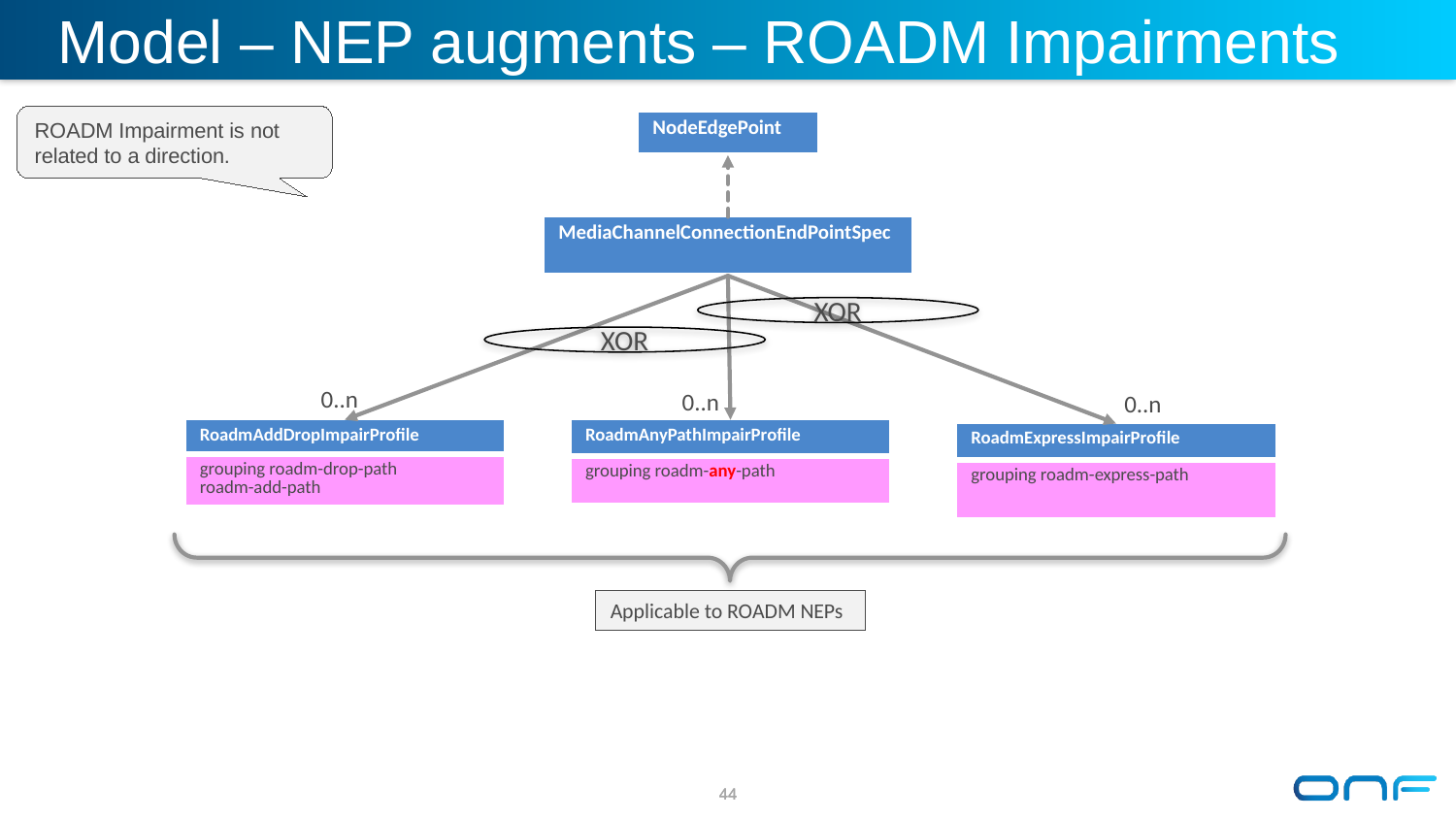

# Model – NEP augments – ROADM Impairments

ROADM Impairment is not related to a direction.
| NodeEdgePoint |
| --- |
| MediaChannelConnectionEndPointSpec |
| --- |
XOR
XOR
0..n
0..n
0..n
| RoadmAddDropImpairProfile |
| --- |
| grouping roadm-drop-path roadm-add-path |
| RoadmAnyPathImpairProfile |
| --- |
| grouping roadm-any-path |
| RoadmExpressImpairProfile |
| --- |
| grouping roadm-express-path |
Applicable to ROADM NEPs
44
44
44